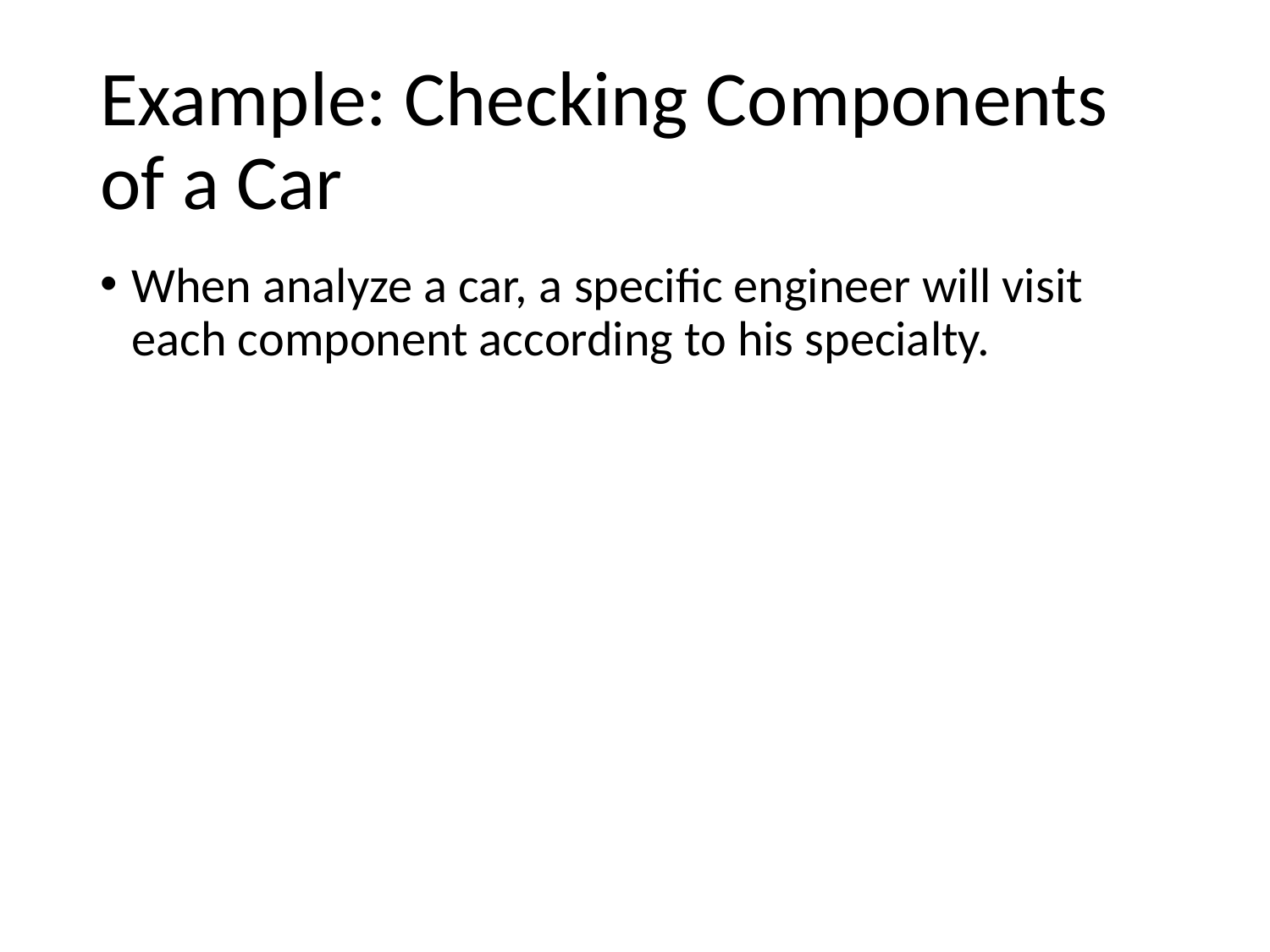

# Example: Checking Components of a Car
When analyze a car, a specific engineer will visit each component according to his specialty.